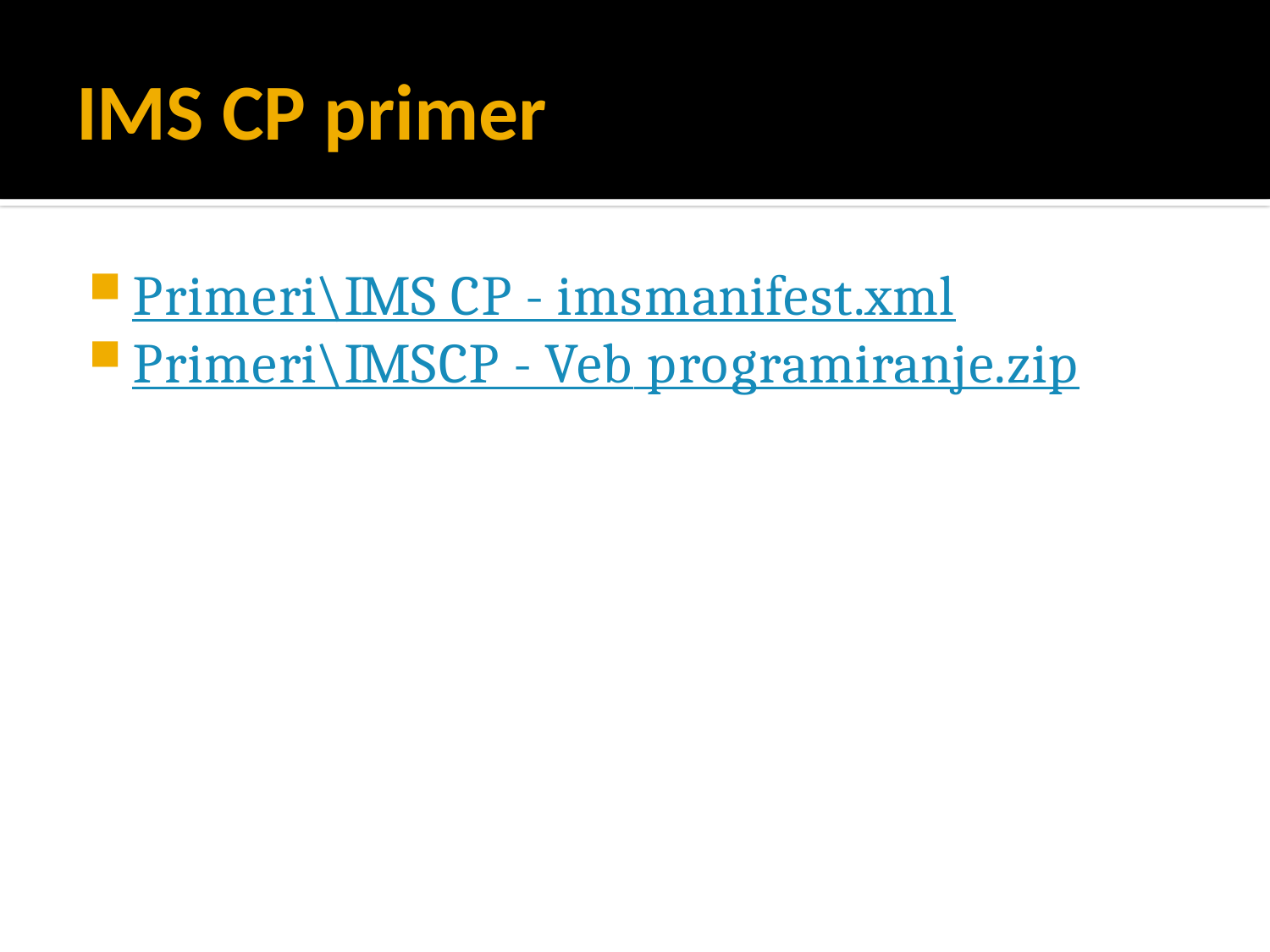

# IMS CP primer
Primeri\IMS CP - imsmanifest.xml
Primeri\IMSCP - Veb programiranje.zip